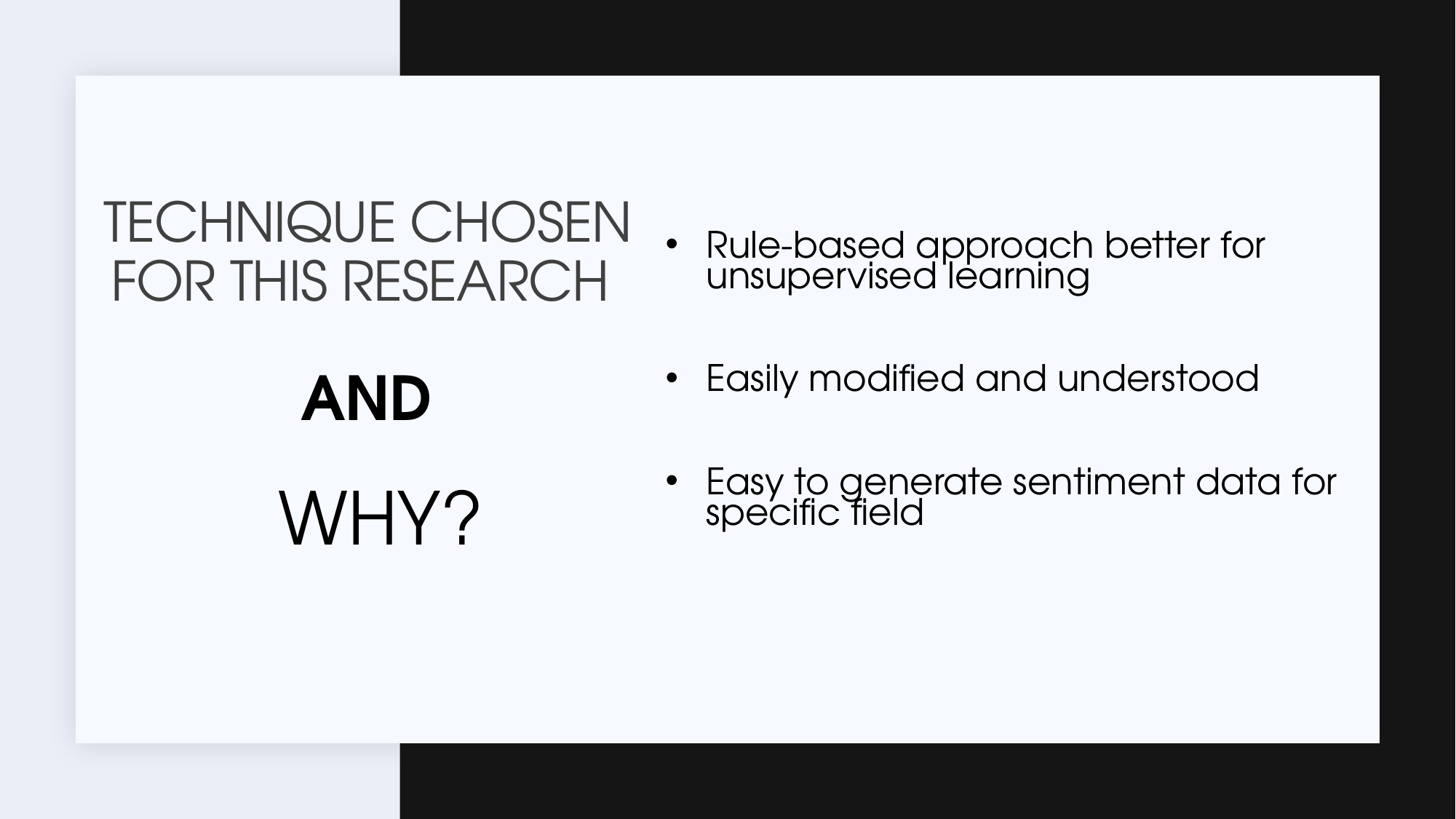

Rule-based approach better for unsupervised learning

Easily modified and understood

Easy to generate sentiment data for specific field

# Technique Chosen for this research
AND
WHY?